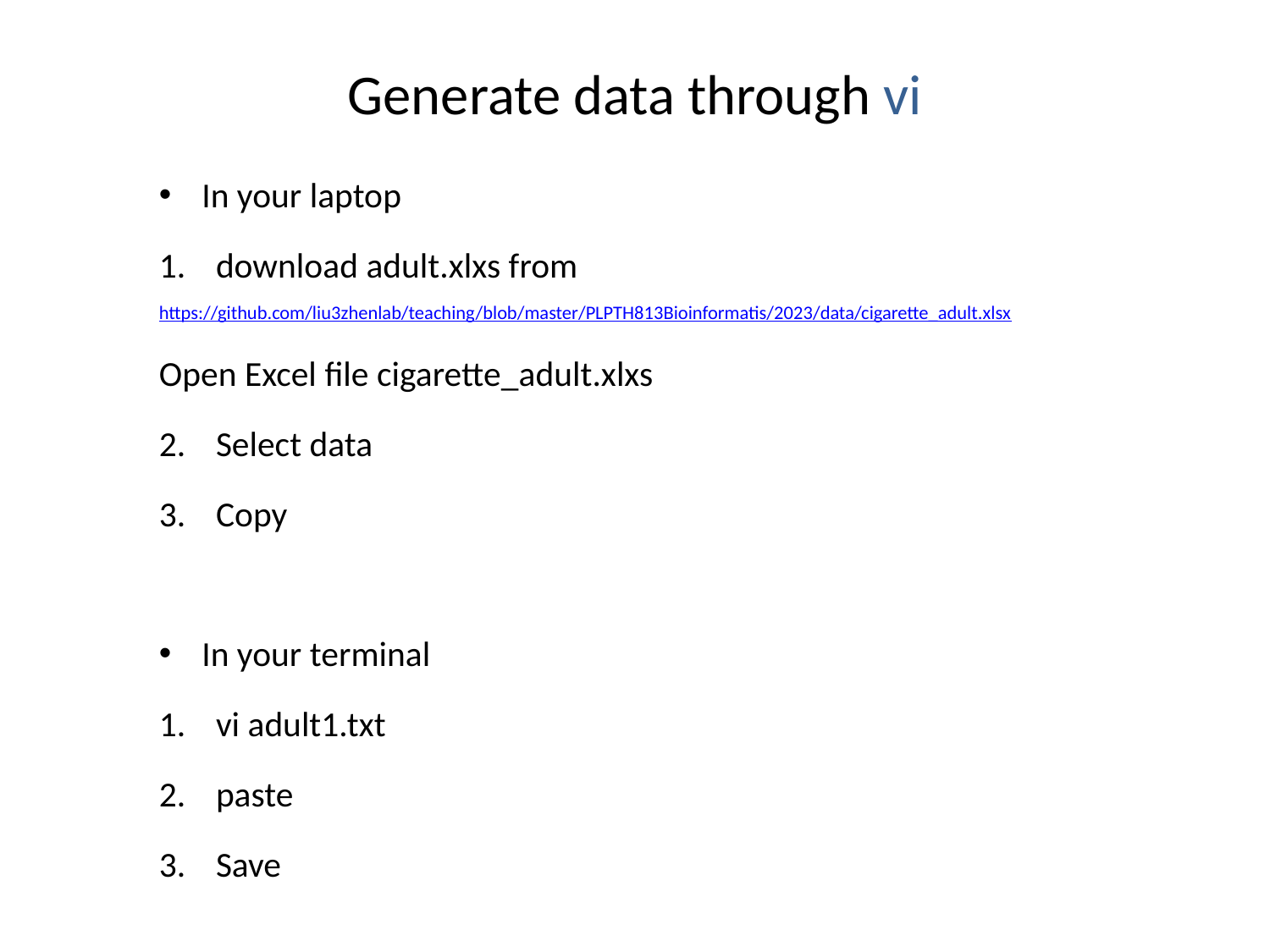

# Generate data through vi
In your laptop
download adult.xlxs from
https://github.com/liu3zhenlab/teaching/blob/master/PLPTH813Bioinformatis/2023/data/cigarette_adult.xlsx
Open Excel file cigarette_adult.xlxs
Select data
Copy

In your terminal
vi adult1.txt
paste
Save